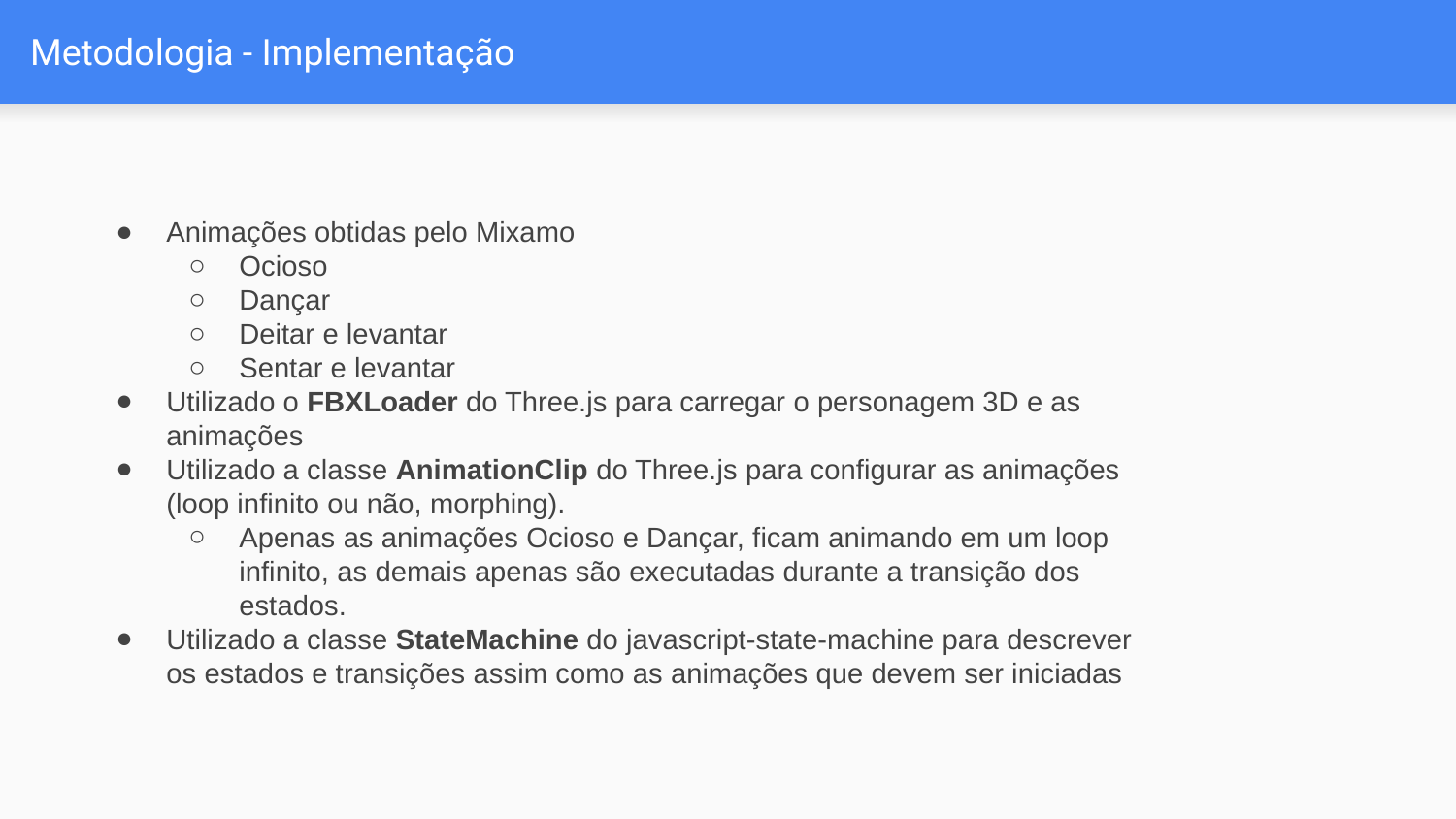

# Metodologia - Implementação
Animações obtidas pelo Mixamo
Ocioso
Dançar
Deitar e levantar
Sentar e levantar
Utilizado o FBXLoader do Three.js para carregar o personagem 3D e as animações
Utilizado a classe AnimationClip do Three.js para configurar as animações (loop infinito ou não, morphing).
Apenas as animações Ocioso e Dançar, ficam animando em um loop infinito, as demais apenas são executadas durante a transição dos estados.
Utilizado a classe StateMachine do javascript-state-machine para descrever os estados e transições assim como as animações que devem ser iniciadas